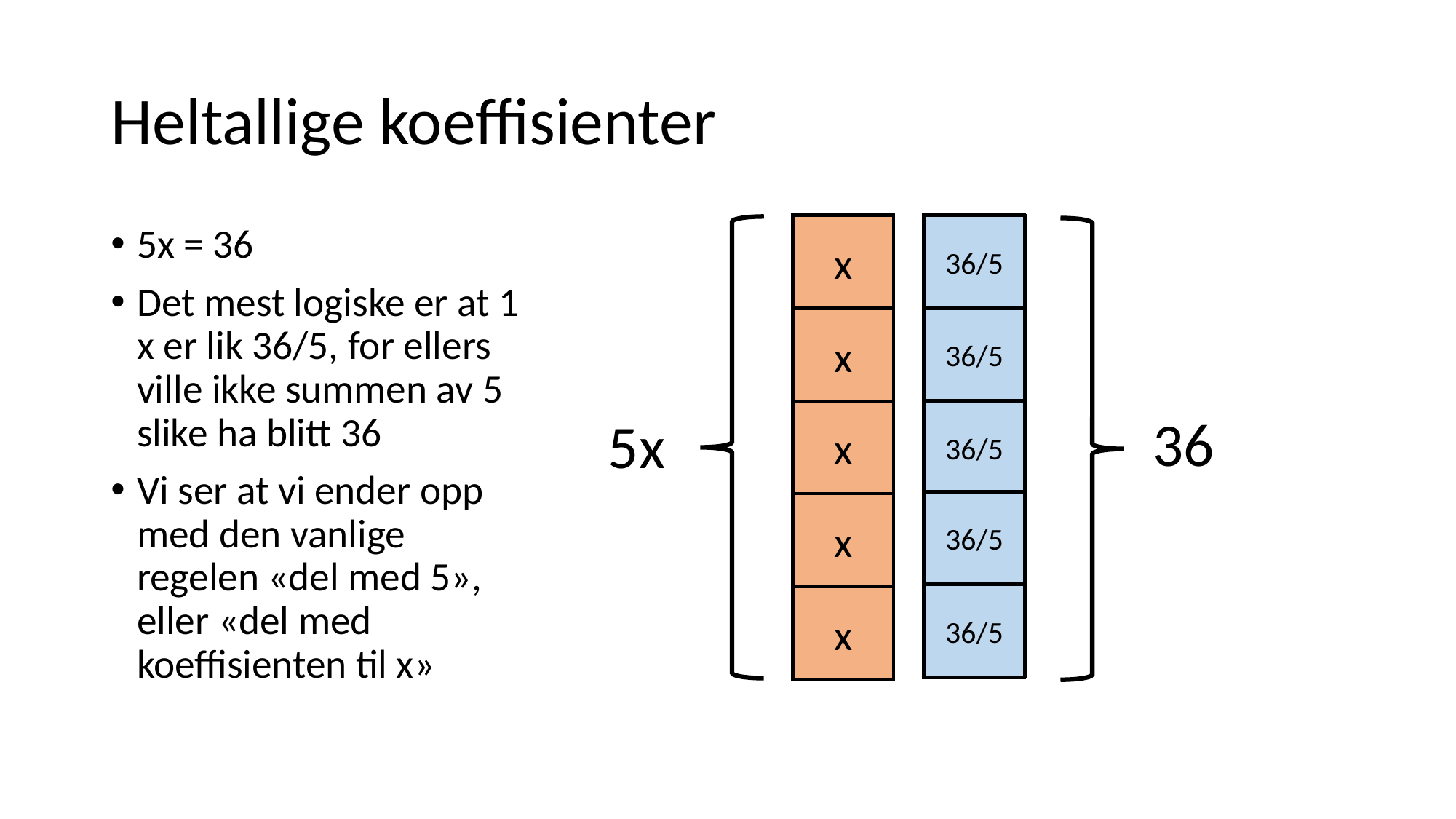

# Heltallige koeffisienter
x
x
x
x
x
36
36/5
36/5
36/5
36/5
36/5

5x = 36
Det mest logiske er at 1 x er lik 36/5, for ellers ville ikke summen av 5 slike ha blitt 36
Vi ser at vi ender opp med den vanlige regelen «del med 5», eller «del med koeffisienten til x»

36
5x